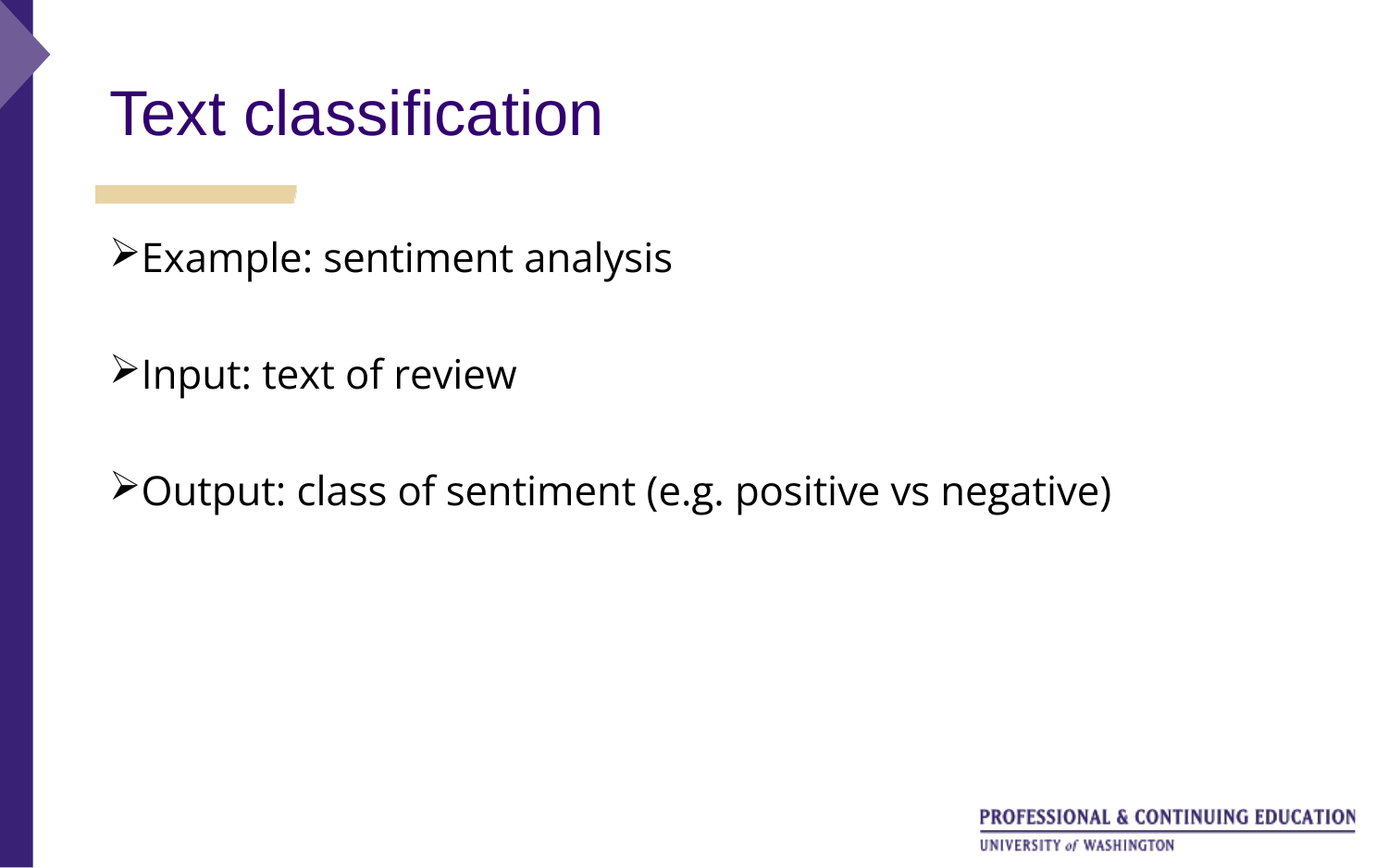

# Text classification
Example: sentiment analysis

Input: text of review

Output: class of sentiment (e.g. positive vs negative)